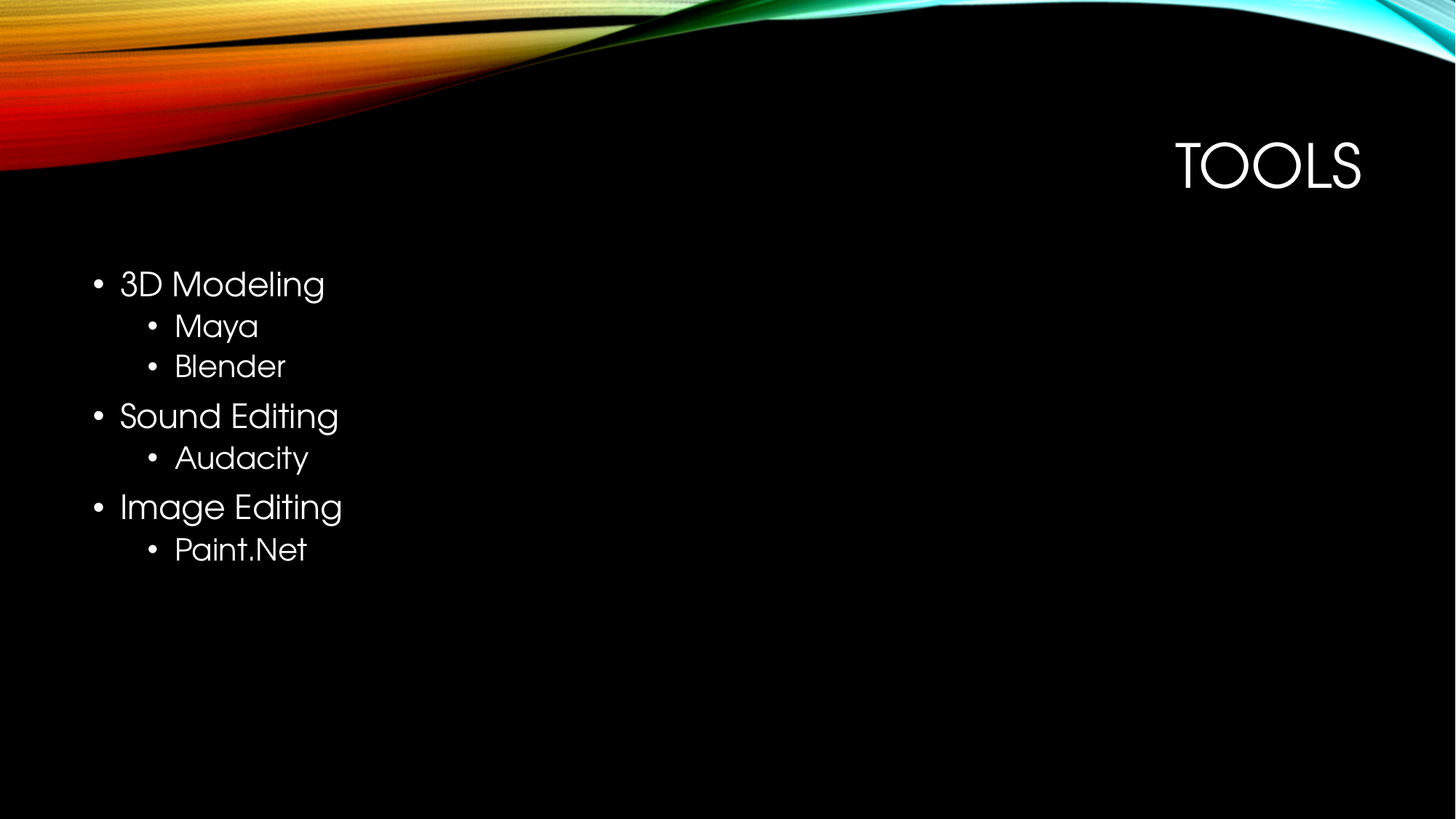

# Tools
3D Modeling
Maya
Blender
Sound Editing
Audacity
Image Editing
Paint.Net